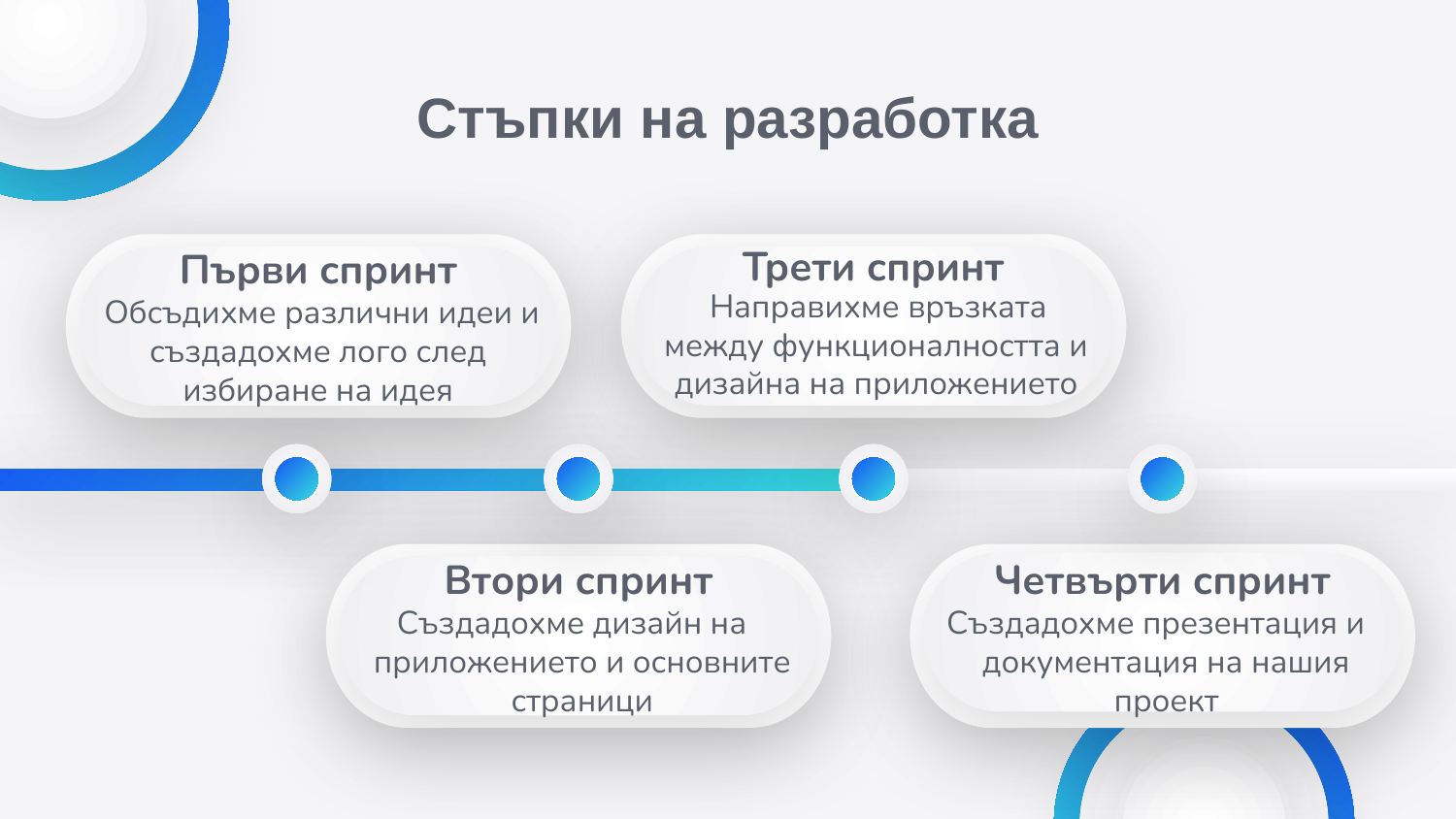

# Стъпки на разработка

Трети спринт
Първи спринт

Направихме връзката между функционалността и дизайна на приложението
Обсъдихме различни идеи и създадохме лого след избиране на идея

Втори спринт
Четвърти спринт

Създадохме дизайн на приложението и основните страници
Създадохме презентация и документация на нашия проект